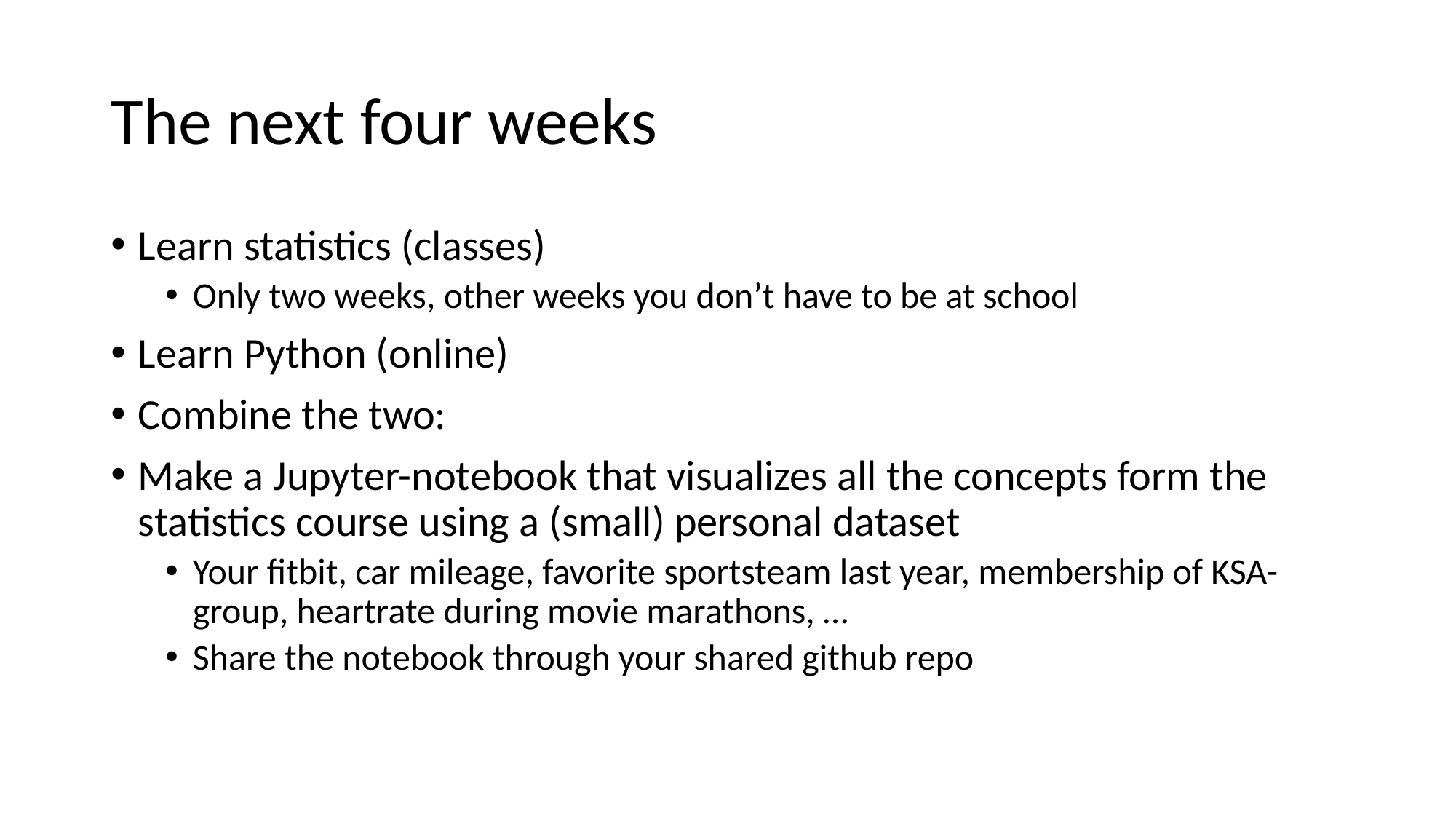

# The next four weeks
Learn statistics (classes)
Only two weeks, other weeks you don’t have to be at school
Learn Python (online)
Combine the two:
Make a Jupyter-notebook that visualizes all the concepts form the statistics course using a (small) personal dataset
Your fitbit, car mileage, favorite sportsteam last year, membership of KSA-group, heartrate during movie marathons, …
Share the notebook through your shared github repo